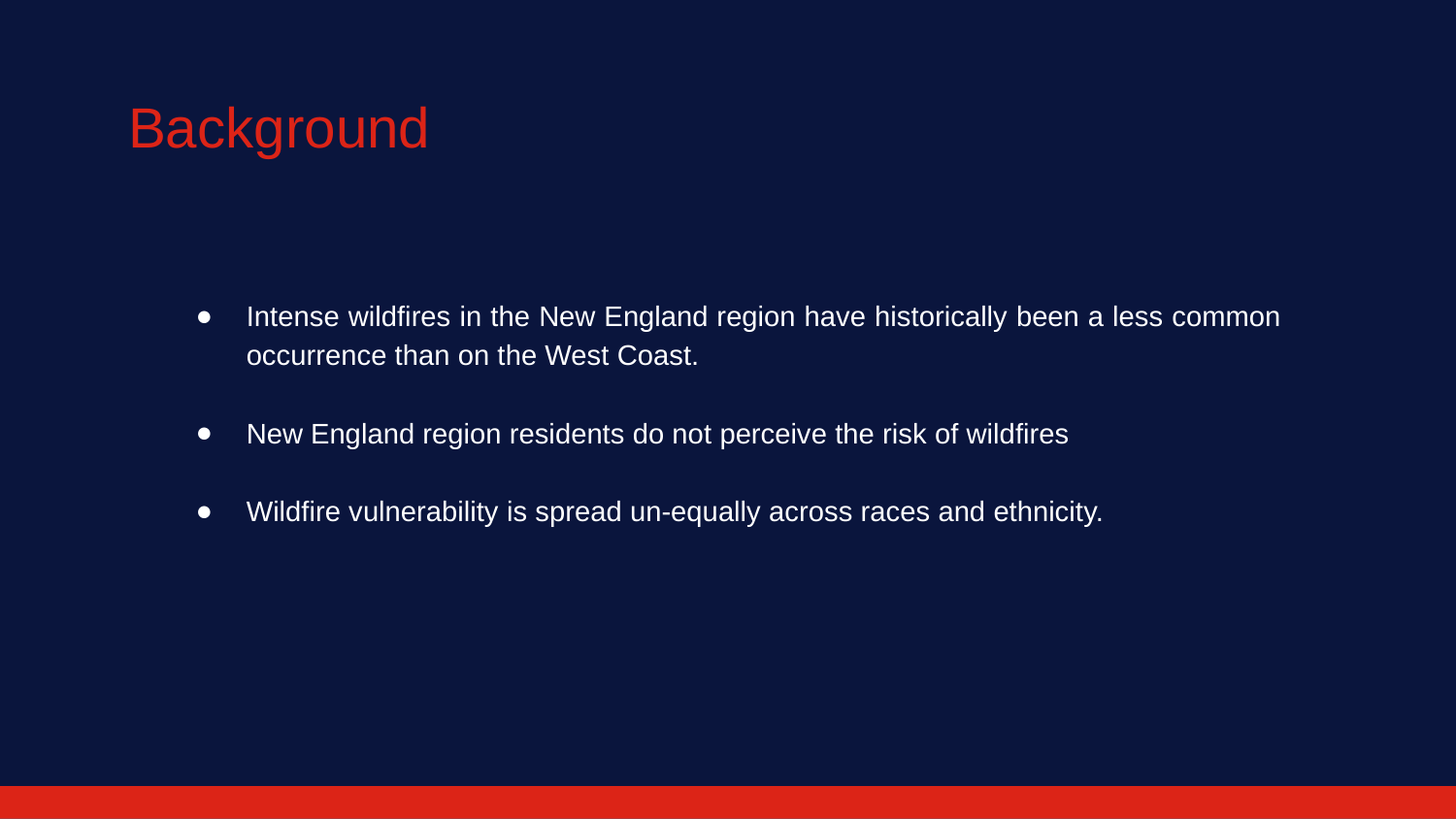

# Background
Intense wildfires in the New England region have historically been a less common occurrence than on the West Coast.

New England region residents do not perceive the risk of wildfires

Wildfire vulnerability is spread un-equally across races and ethnicity.